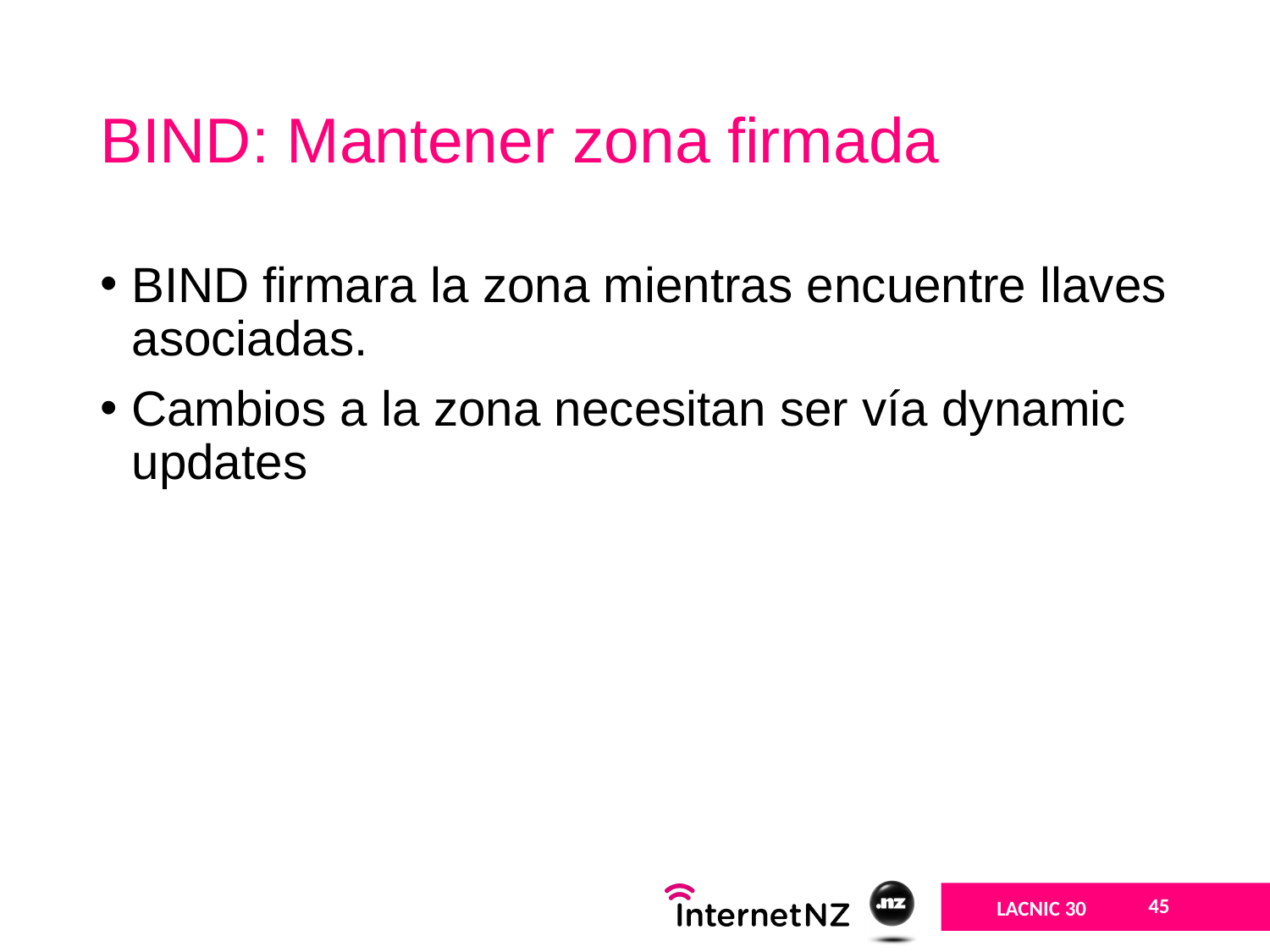

# BIND: Mantener zona firmada
BIND firmara la zona mientras encuentre llaves asociadas.
Cambios a la zona necesitan ser vía dynamic updates
45
LACNIC 30